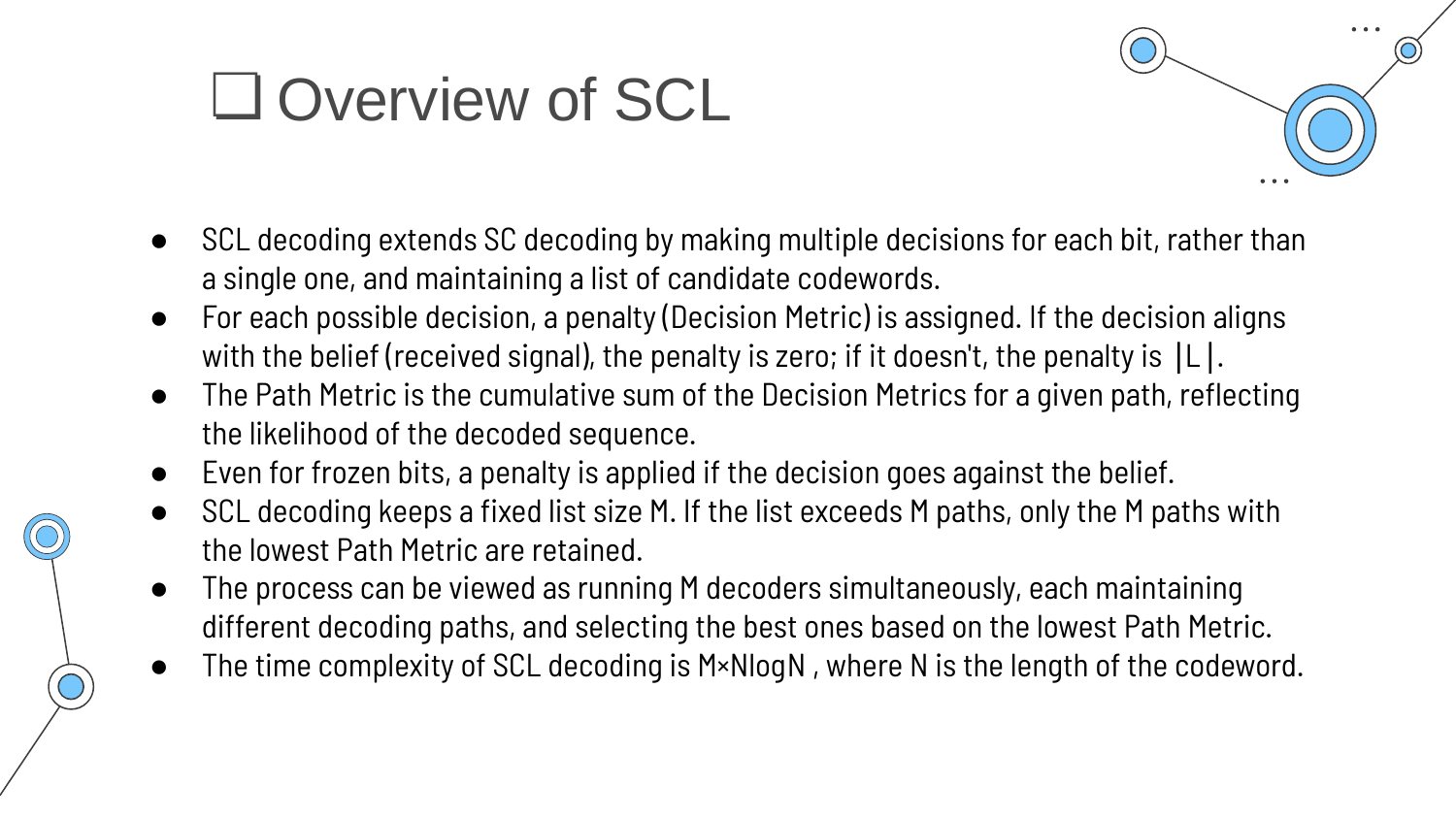

# Overview of SCL
SCL decoding extends SC decoding by making multiple decisions for each bit, rather than a single one, and maintaining a list of candidate codewords.
For each possible decision, a penalty (Decision Metric) is assigned. If the decision aligns with the belief (received signal), the penalty is zero; if it doesn't, the penalty is ∣L∣.
The Path Metric is the cumulative sum of the Decision Metrics for a given path, reflecting the likelihood of the decoded sequence.
Even for frozen bits, a penalty is applied if the decision goes against the belief.
SCL decoding keeps a fixed list size M. If the list exceeds M paths, only the M paths with the lowest Path Metric are retained.
The process can be viewed as running M decoders simultaneously, each maintaining different decoding paths, and selecting the best ones based on the lowest Path Metric.
The time complexity of SCL decoding is M×Nlog⁡N , where N is the length of the codeword.